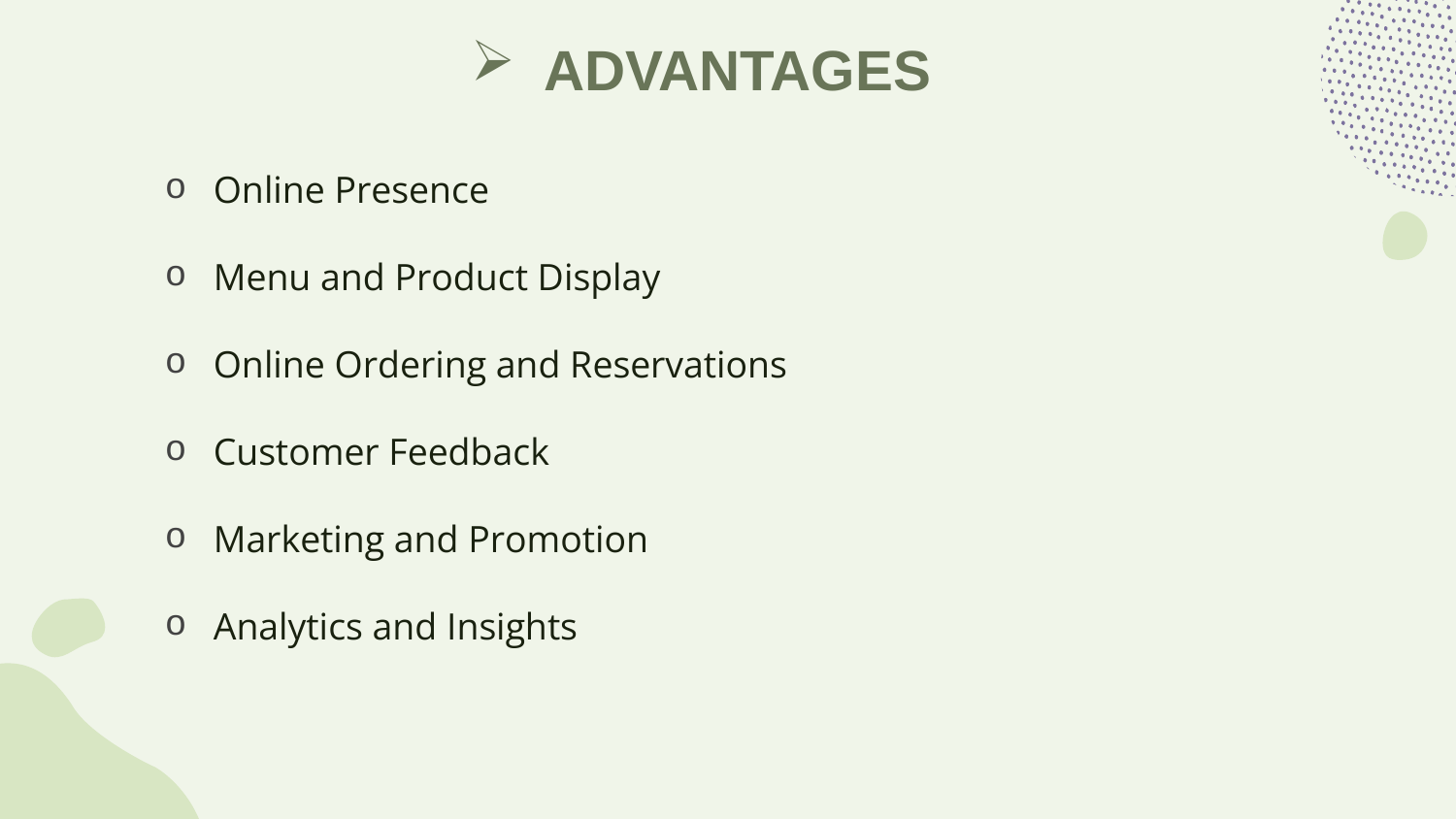

# ADVANTAGES
Online Presence

Menu and Product Display

Online Ordering and Reservations

Customer Feedback

Marketing and Promotion

Analytics and Insights